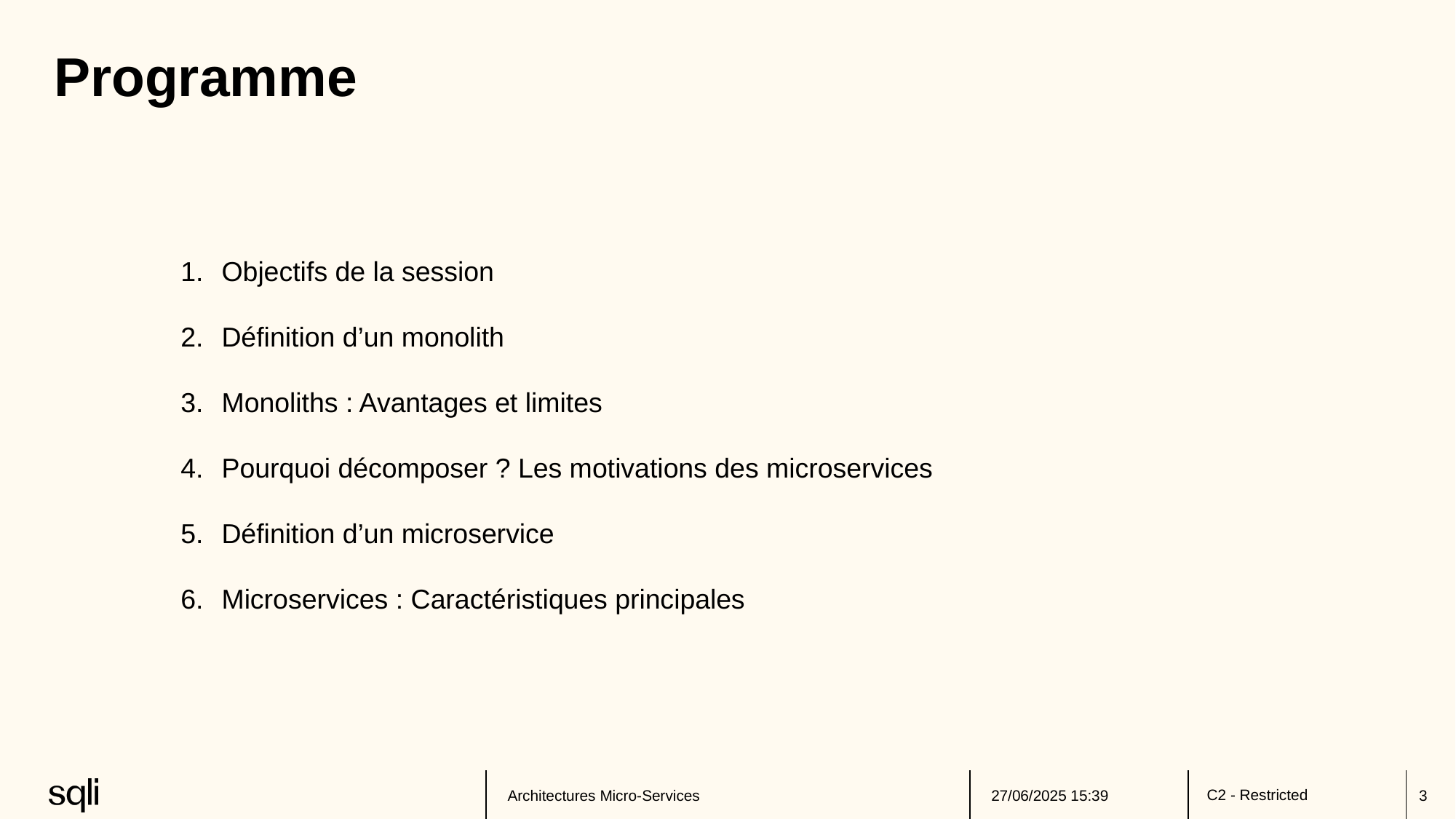

Programme
Objectifs de la session
Définition d’un monolith
Monoliths : Avantages et limites
Pourquoi décomposer ? Les motivations des microservices
Définition d’un microservice
Microservices : Caractéristiques principales
Architectures Micro-Services
27/06/2025 15:39
3